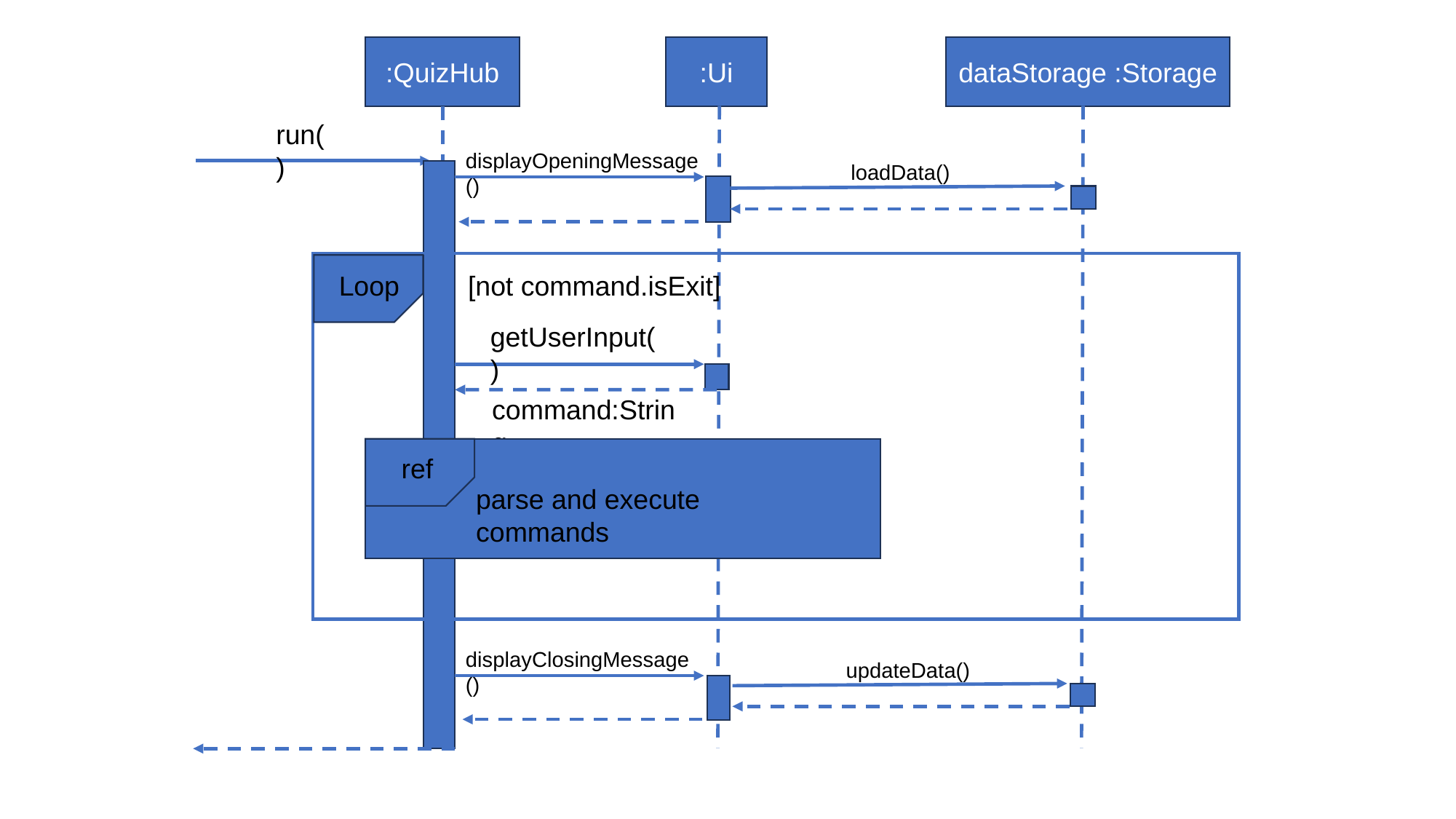

dataStorage :Storage
:Ui
:QuizHub
run()
displayOpeningMessage()
loadData()

Loop         [not command.isExit]
getUserInput()

command:String

ref
parse and execute commands
displayClosingMessage()
updateData()